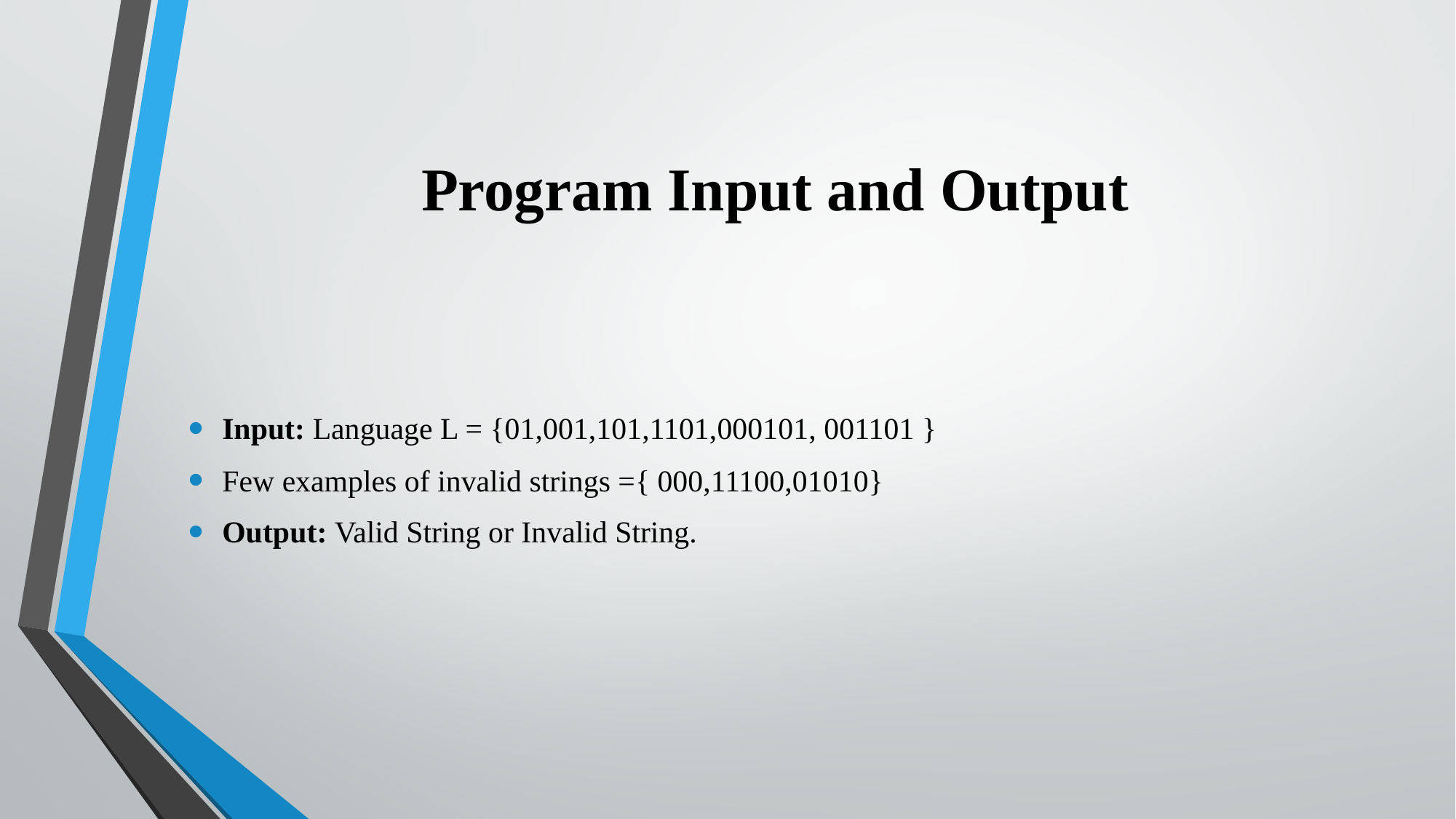

# Program Input and Output
Input: Language L = {01,001,101,1101,000101, 001101 }
Few examples of invalid strings ={ 000,11100,01010}
Output: Valid String or Invalid String.